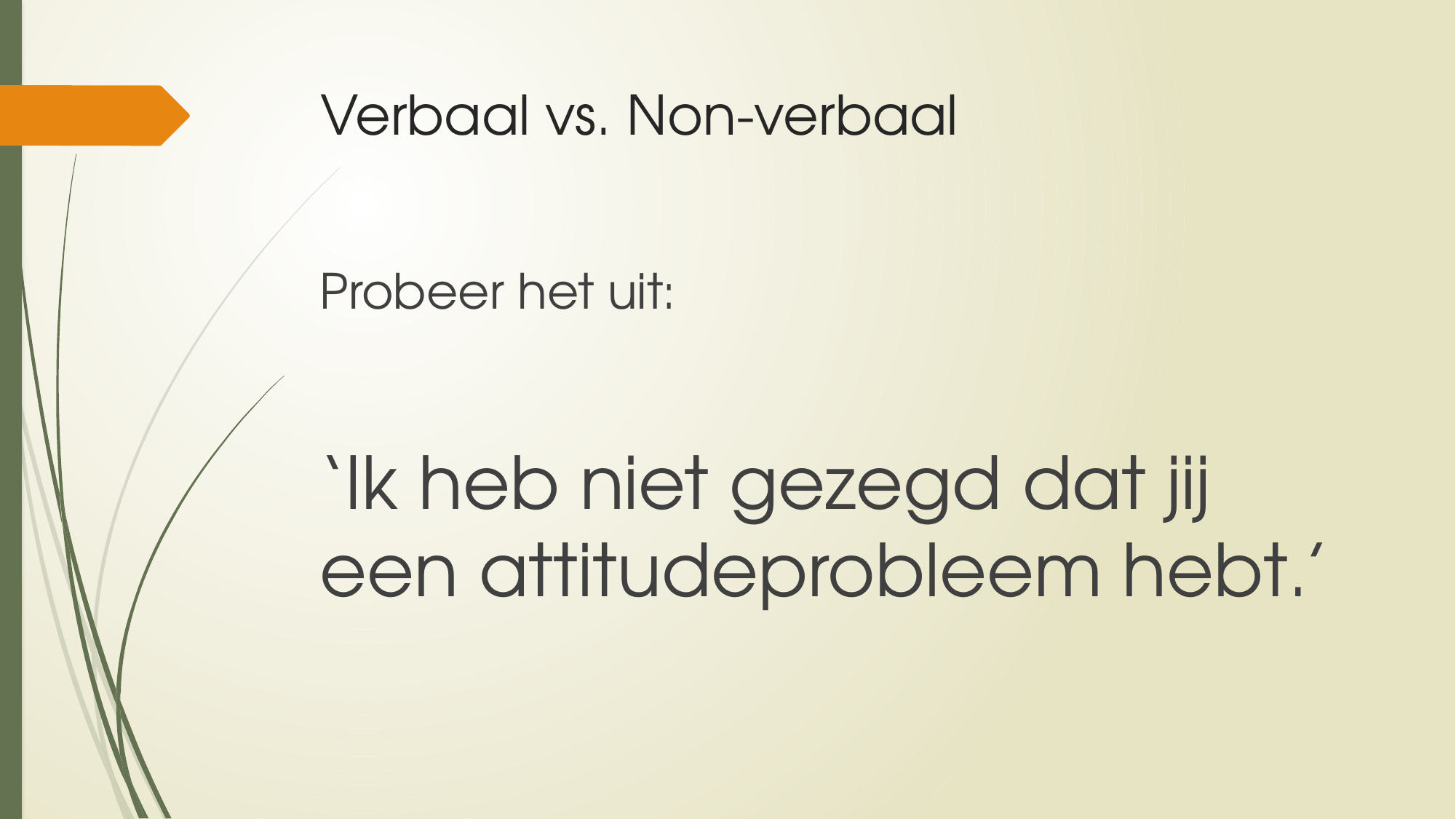

# Verbaal vs. Non-verbaal
Probeer het uit:

‘Ik heb niet gezegd dat jij een attitudeprobleem hebt.’